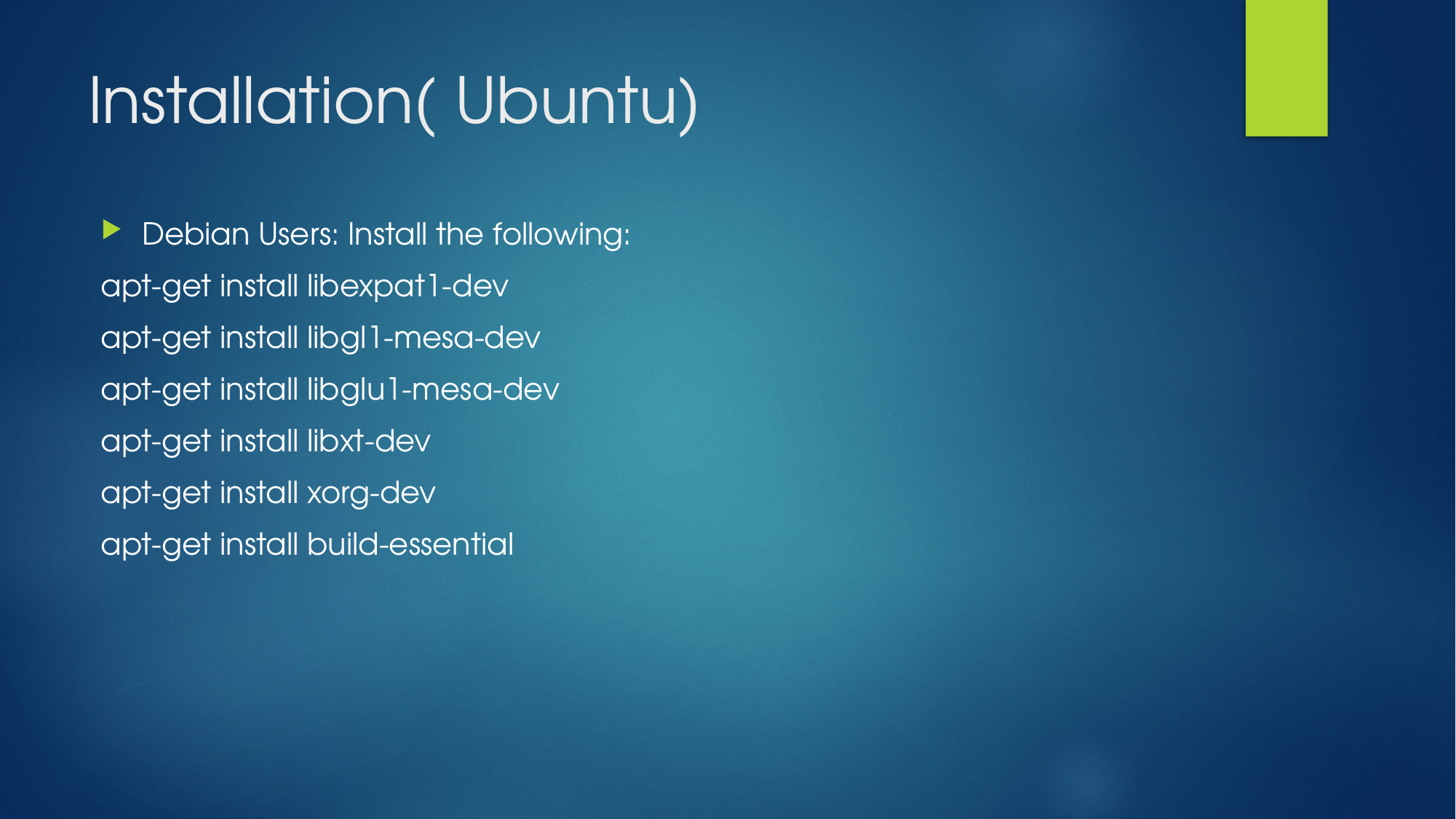

# Installation( Ubuntu)
Debian Users: Install the following:
apt-get install libexpat1-dev
apt-get install libgl1-mesa-dev
apt-get install libglu1-mesa-dev
apt-get install libxt-dev
apt-get install xorg-dev
apt-get install build-essential